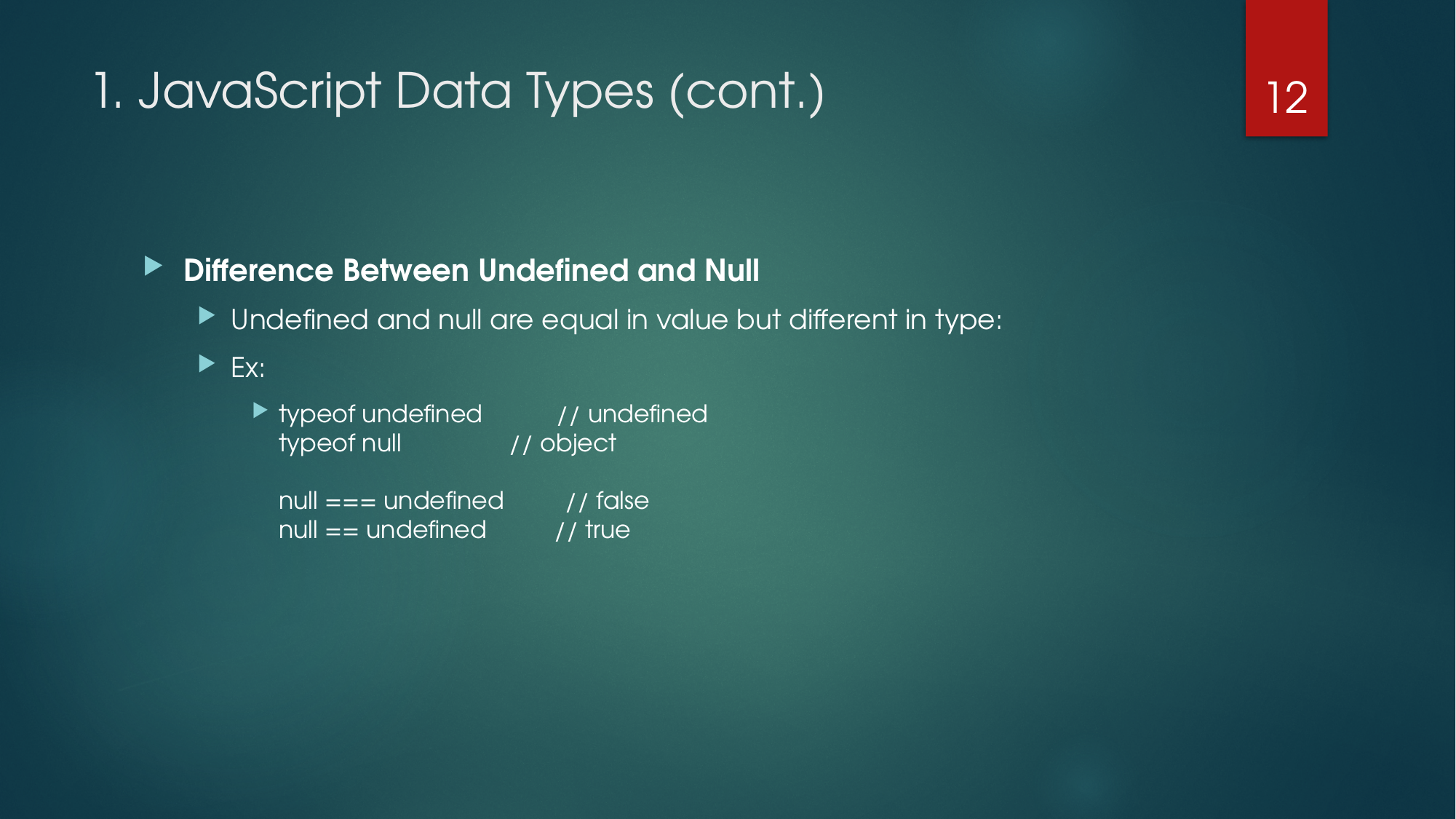

12
# 1. JavaScript Data Types (cont.)
Difference Between Undefined and Null
Undefined and null are equal in value but different in type:
Ex:
typeof undefined           // undefined
typeof null                // object
null === undefined         // false
null == undefined          // true